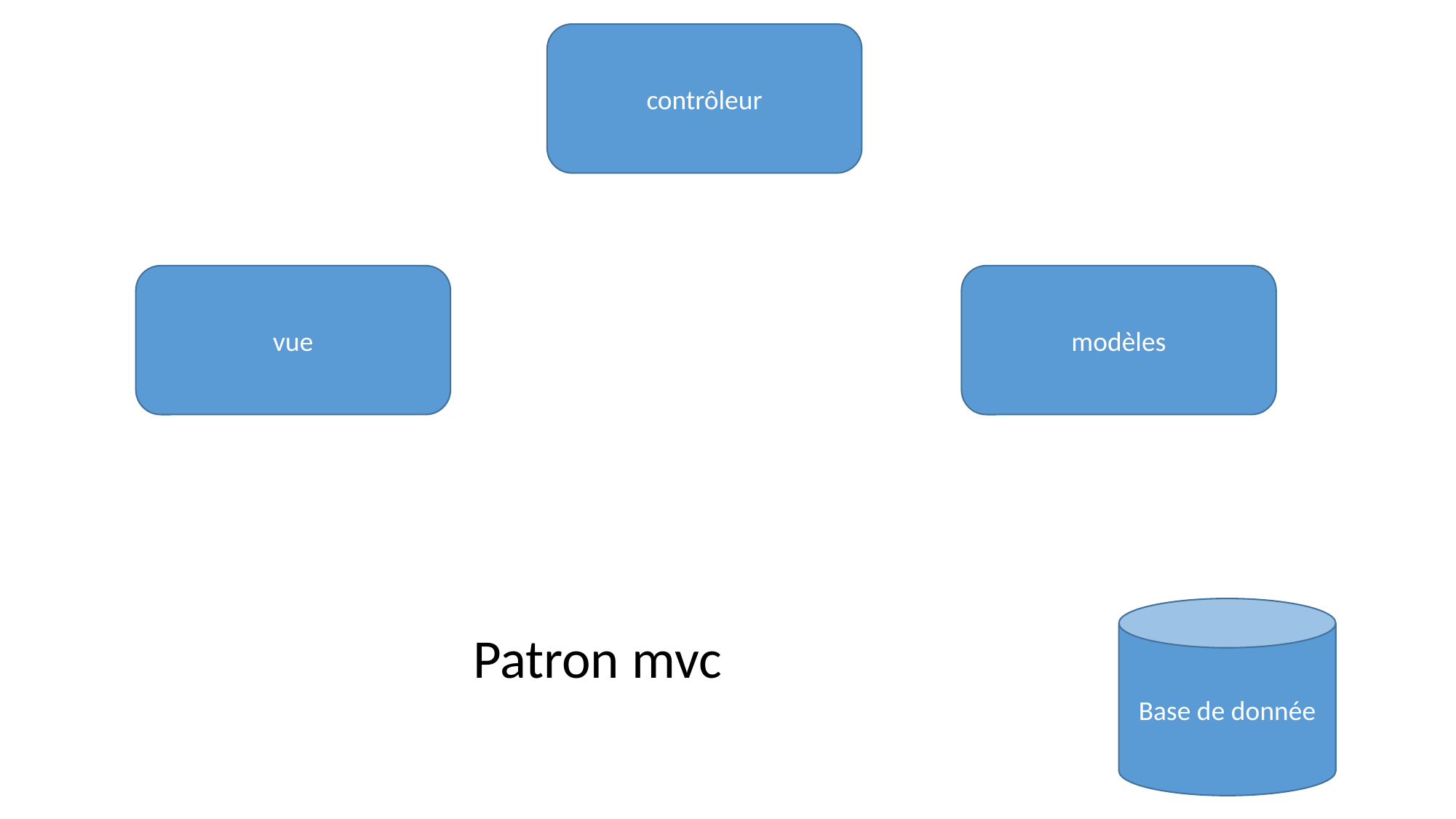

contrôleur
vue
modèles
Base de donnée
Patron mvc